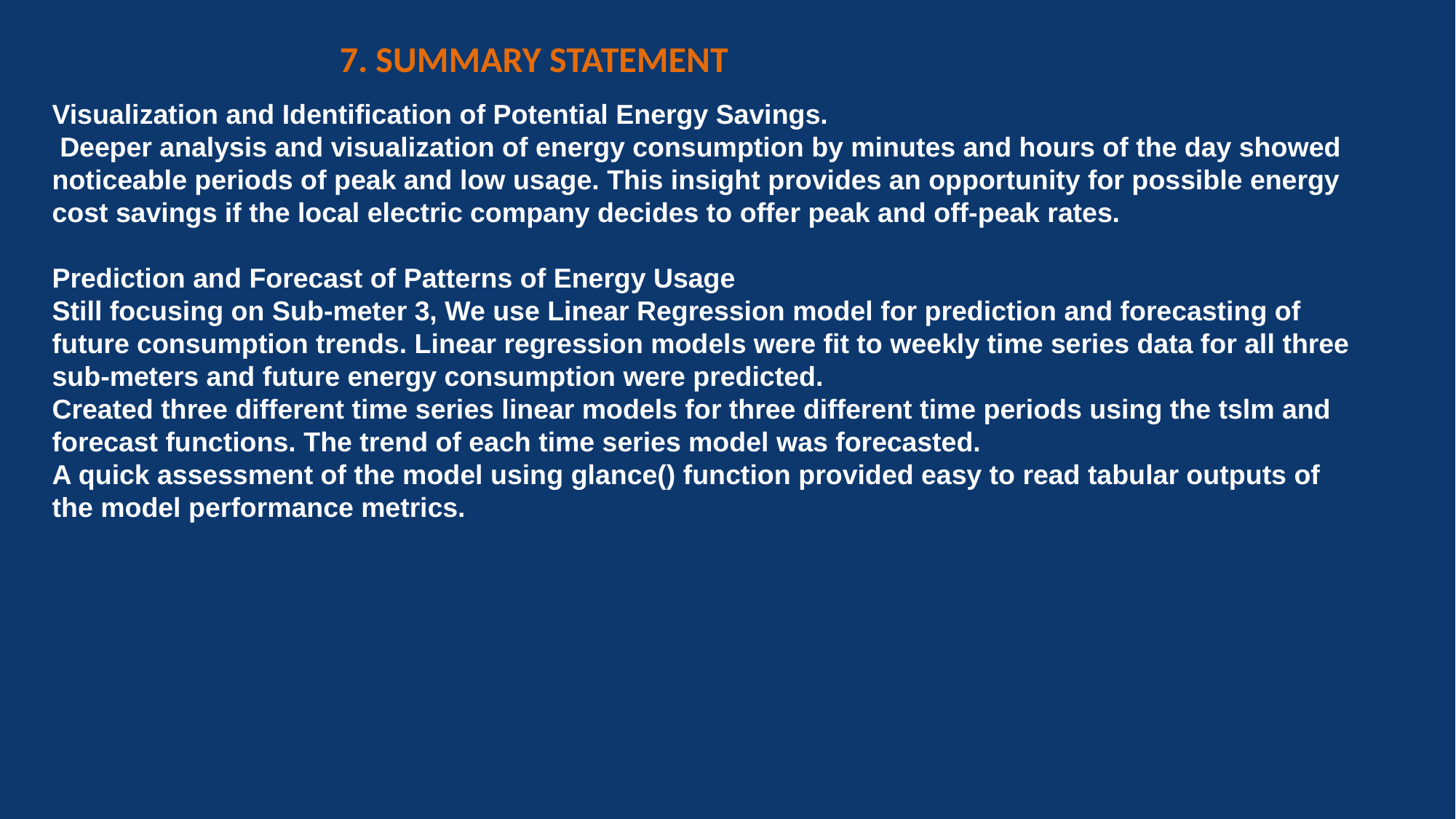

# 7. SUMMARY STATEMENT
Visualization and Identification of Potential Energy Savings.
 Deeper analysis and visualization of energy consumption by minutes and hours of the day showed noticeable periods of peak and low usage. This insight provides an opportunity for possible energy cost savings if the local electric company decides to offer peak and off-peak rates.

Prediction and Forecast of Patterns of Energy Usage
Still focusing on Sub-meter 3, We use Linear Regression model for prediction and forecasting of future consumption trends. Linear regression models were fit to weekly time series data for all three sub-meters and future energy consumption were predicted.
Created three different time series linear models for three different time periods using the tslm and forecast functions. The trend of each time series model was forecasted.
A quick assessment of the model using glance() function provided easy to read tabular outputs of the model performance metrics.